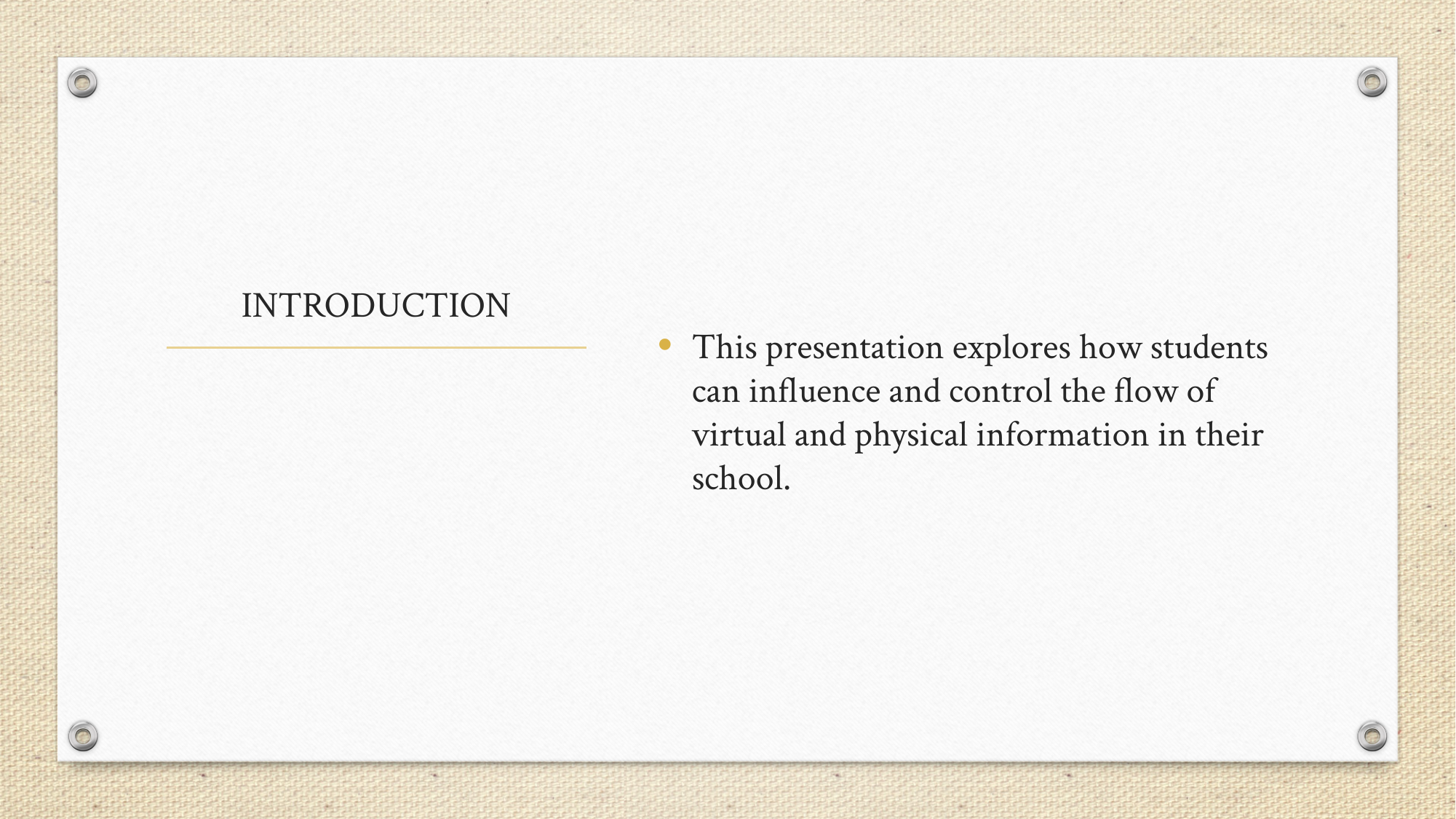

This presentation explores how students can influence and control the flow of virtual and physical information in their school.
# INTRODUCTION